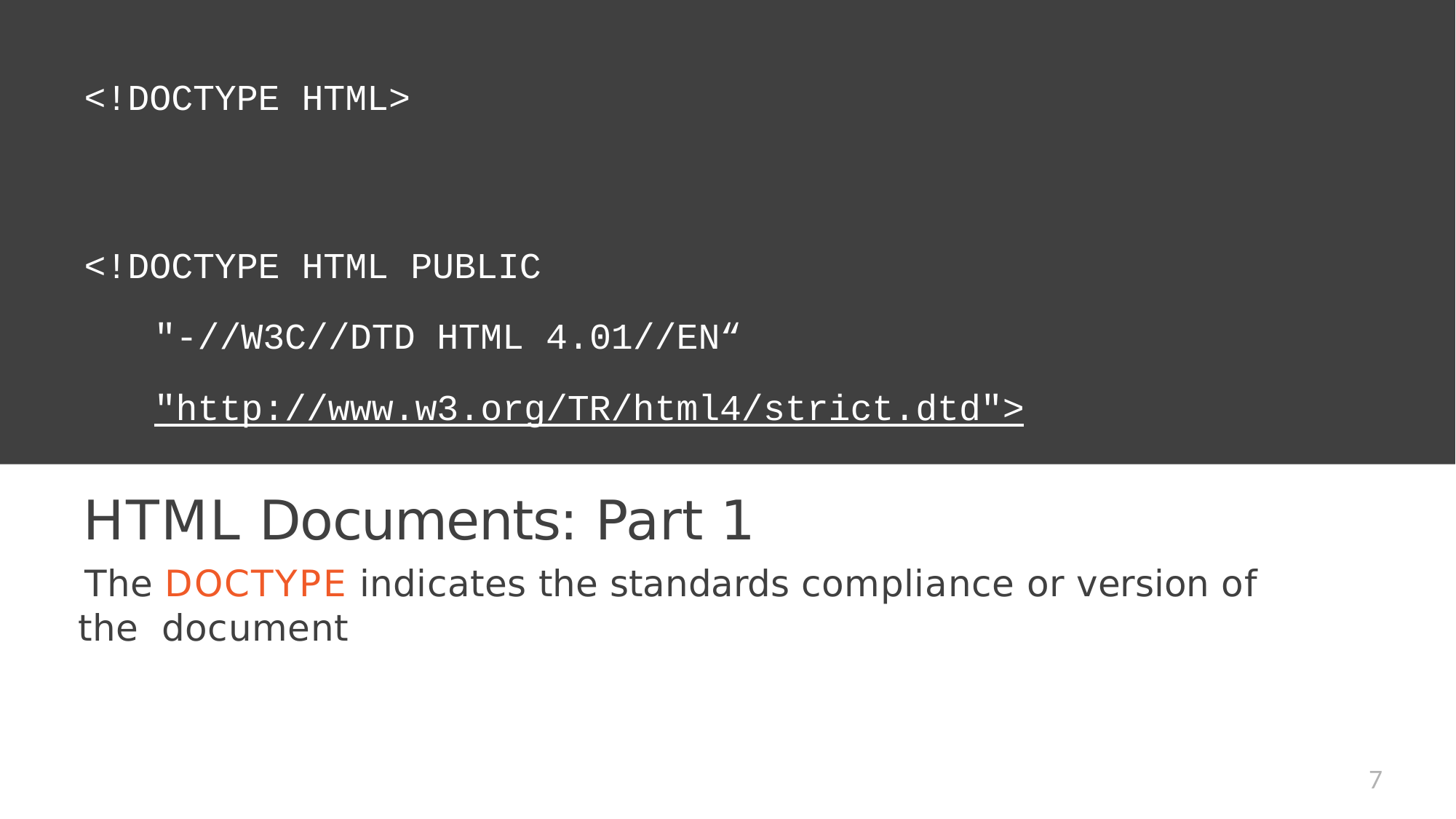

# <!DOCTYPE HTML>
<!DOCTYPE HTML PUBLIC
"-//W3C//DTD HTML 4.01//EN“
"http://www.w3.org/TR/html4/strict.dtd">

HTML Documents: Part 1
The DOCTYPE indicates the standards compliance or version of the  document
7